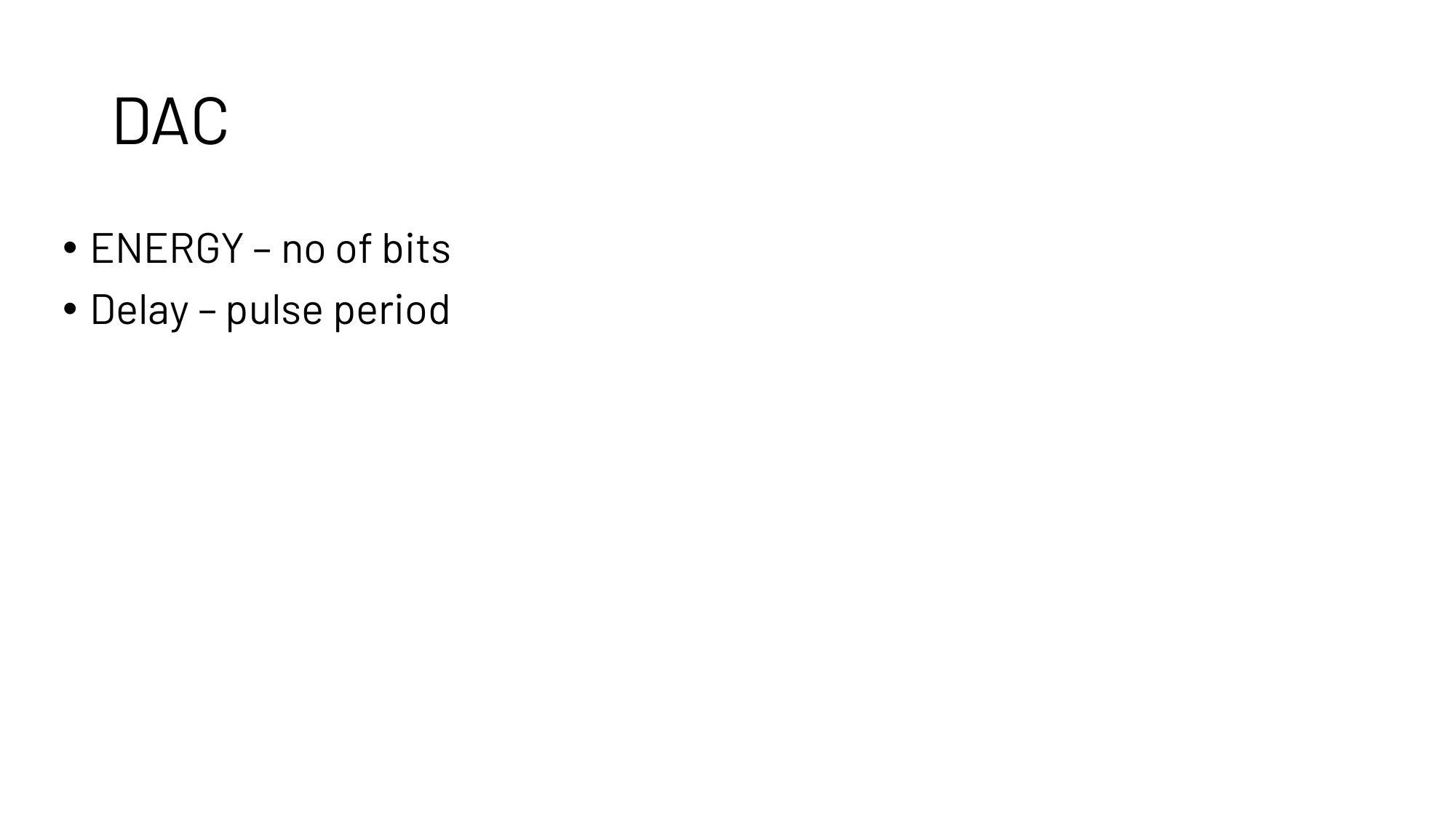

# DAC
ENERGY – no of bits
Delay – pulse period